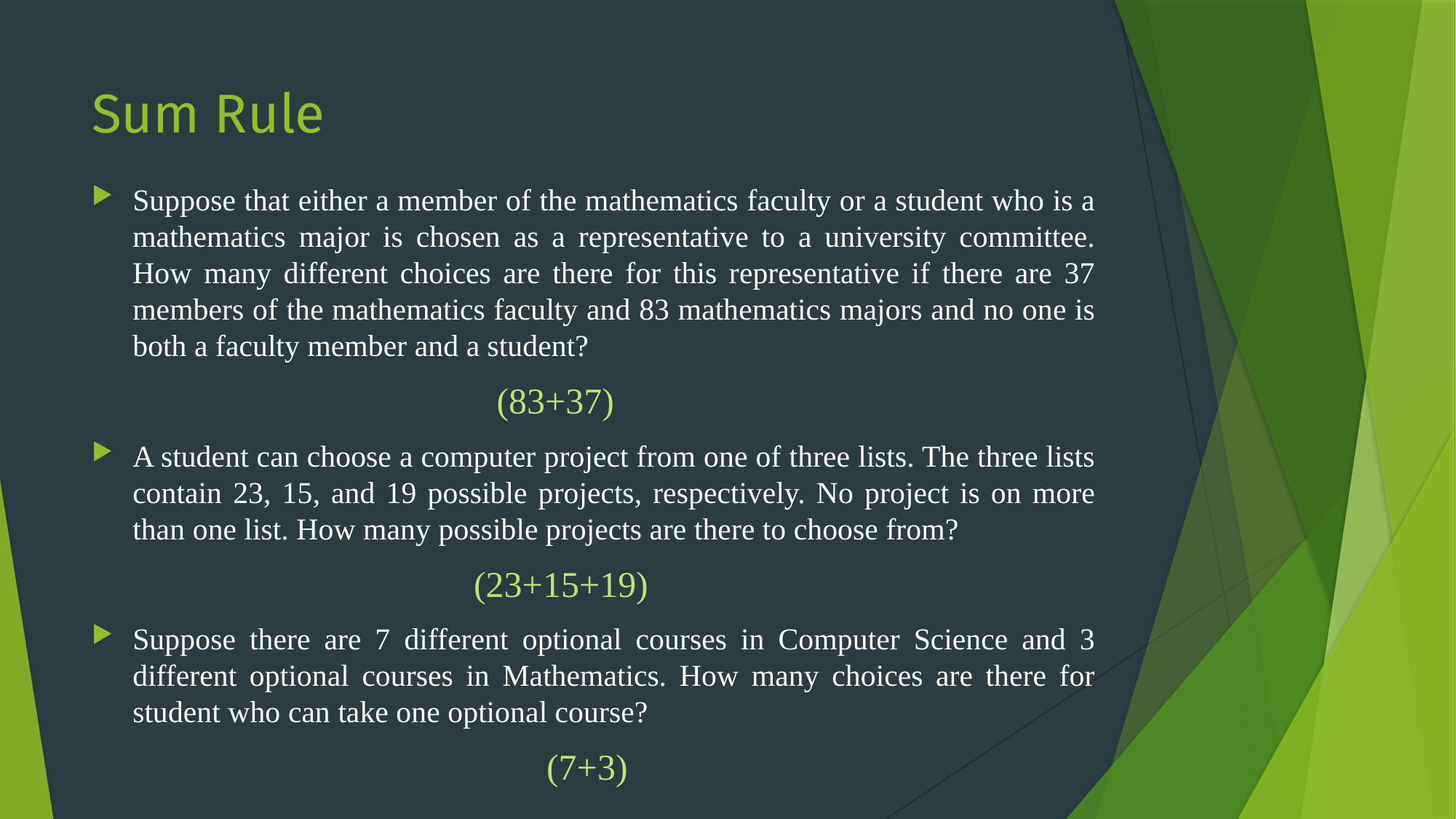

# Sum Rule
Suppose that either a member of the mathematics faculty or a student who is a mathematics major is chosen as a representative to a university committee. How many different choices are there for this representative if there are 37 members of the mathematics faculty and 83 mathematics majors and no one is both a faculty member and a student?
                                                     (83+37)
A student can choose a computer project from one of three lists. The three lists contain 23, 15, and 19 possible projects, respectively. No project is on more than one list. How many possible projects are there to choose from?
                                          (23+15+19)
Suppose there are 7 different optional courses in Computer Science and 3 different optional courses in Mathematics. How many choices are there for student who can take one optional course?
                                                  (7+3)